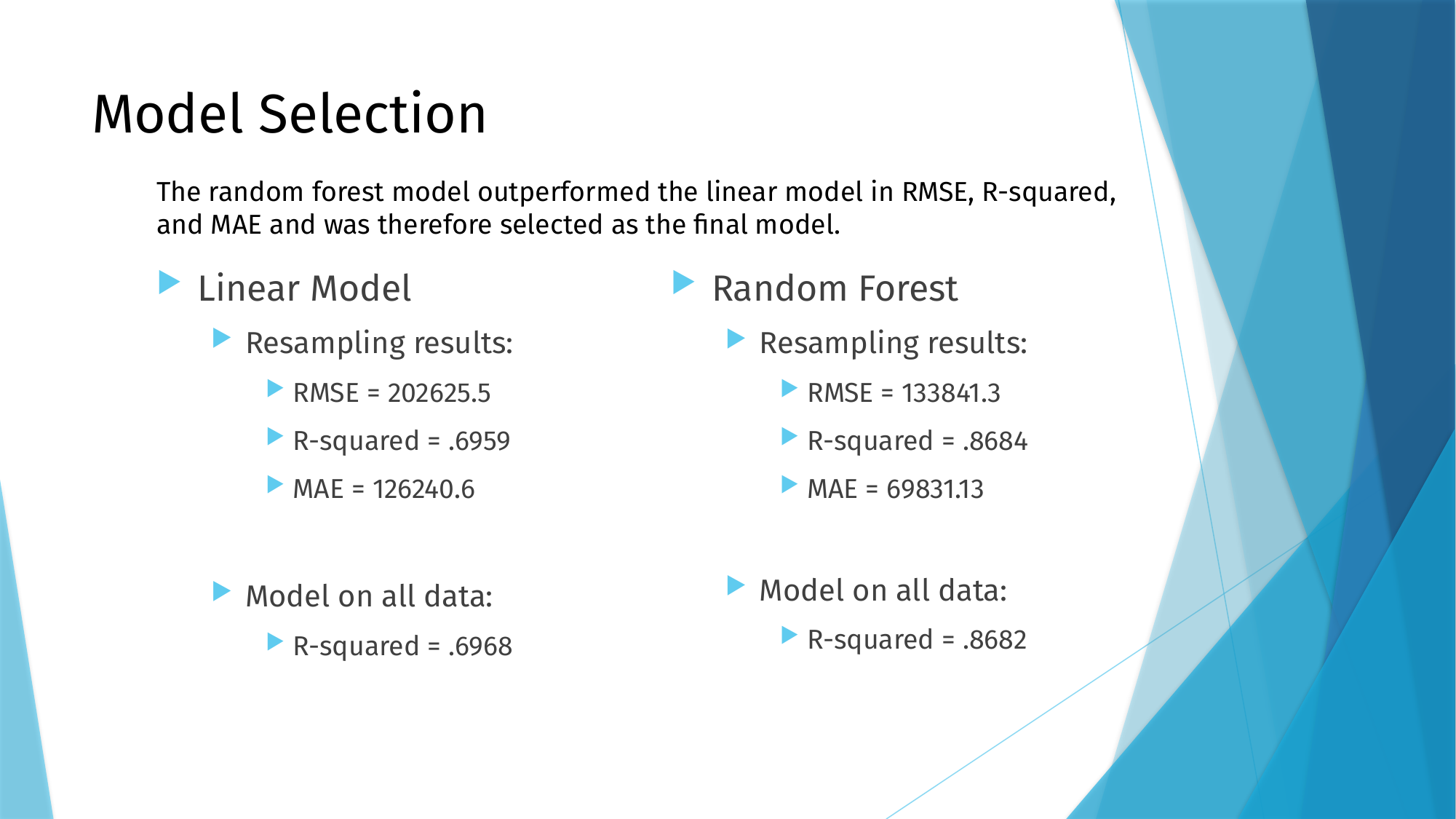

# Model Selection
The random forest model outperformed the linear model in RMSE, R-squared, and MAE and was therefore selected as the final model.
Linear Model
Resampling results:
RMSE = 202625.5
R-squared = .6959
MAE = 126240.6

Model on all data:
R-squared = .6968

Random Forest
Resampling results:
RMSE = 133841.3
R-squared = .8684
MAE = 69831.13

Model on all data:
R-squared = .8682